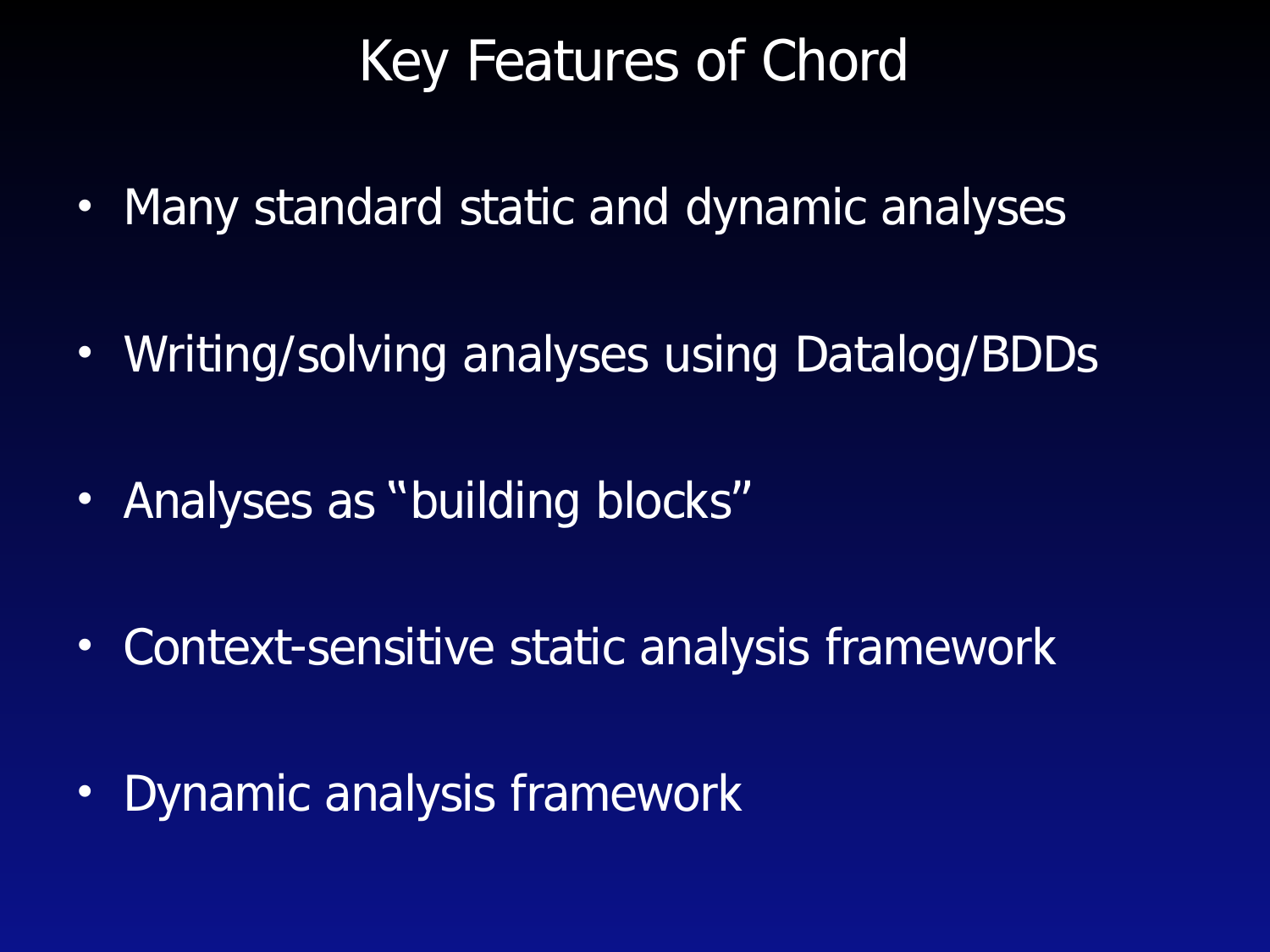

# Key Features of Chord
Many standard static and dynamic analyses

Writing/solving analyses using Datalog/BDDs

Analyses as “building blocks”

Context-sensitive static analysis framework

Dynamic analysis framework